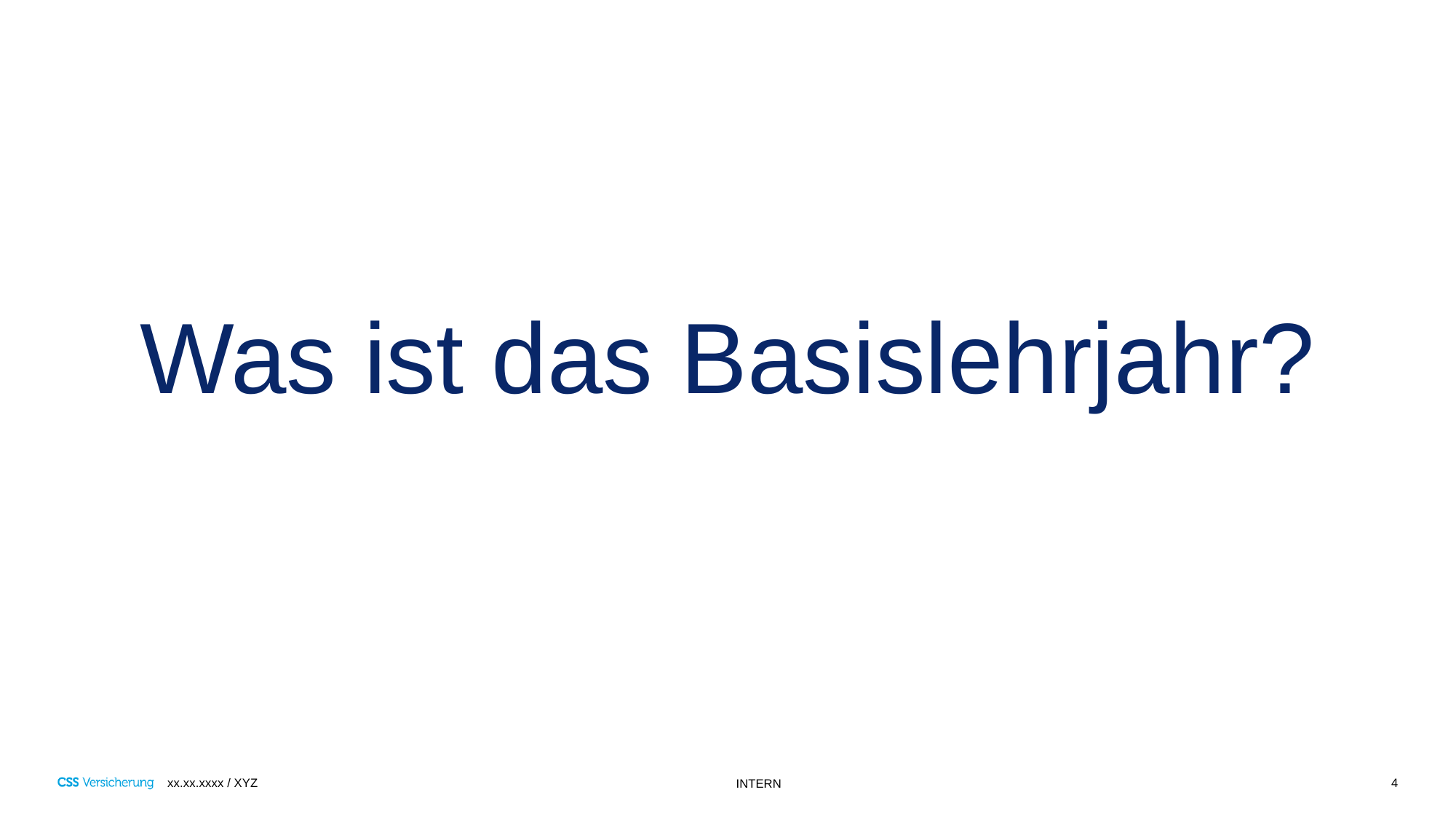

# Was ist das Basislehrjahr?
4
xx.xx.xxxx / XYZ
INTERN